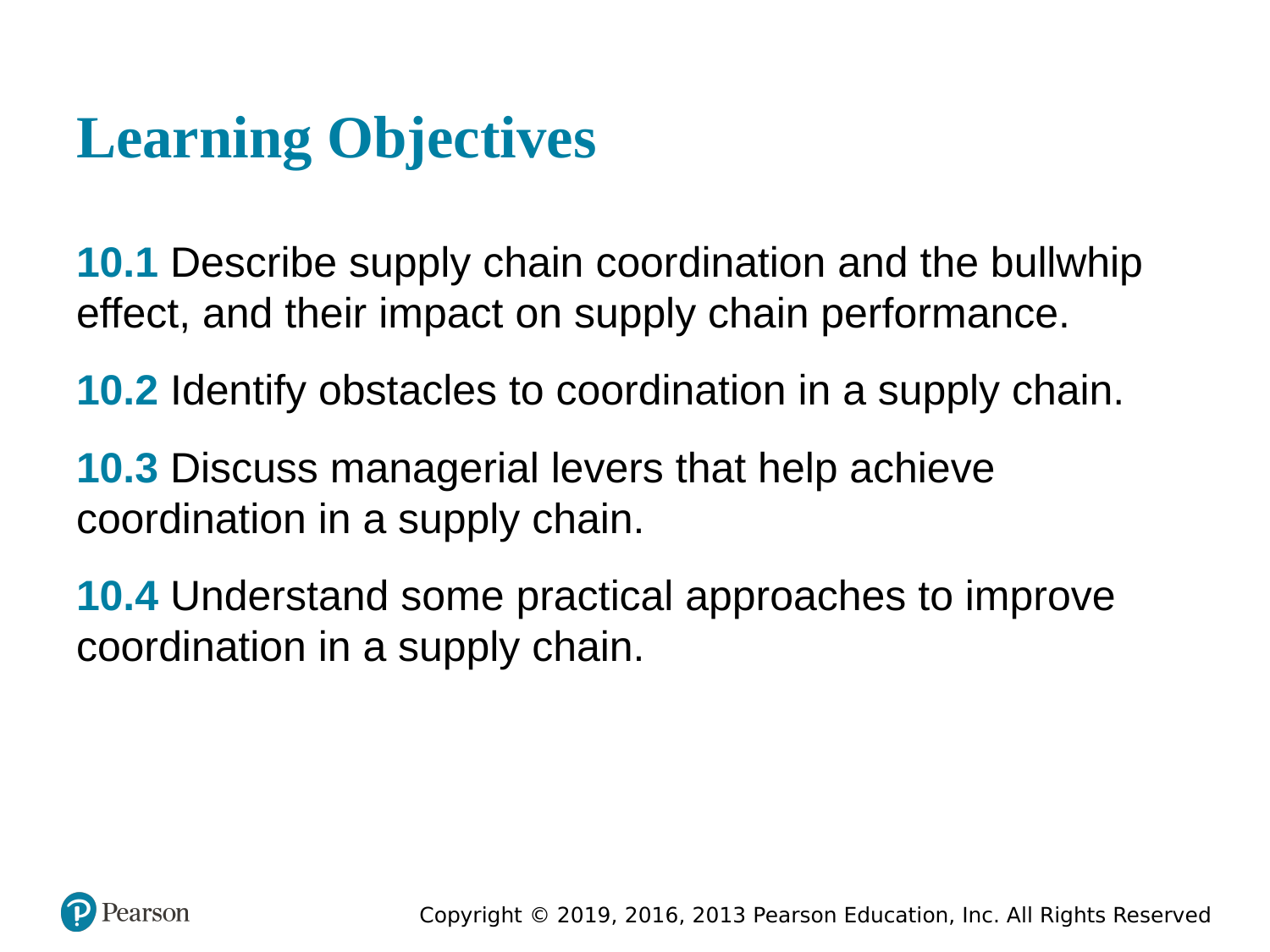

# Learning Objectives
10.1 Describe supply chain coordination and the bullwhip effect, and their impact on supply chain performance.
10.2 Identify obstacles to coordination in a supply chain.
10.3 Discuss managerial levers that help achieve coordination in a supply chain.
10.4 Understand some practical approaches to improve coordination in a supply chain.